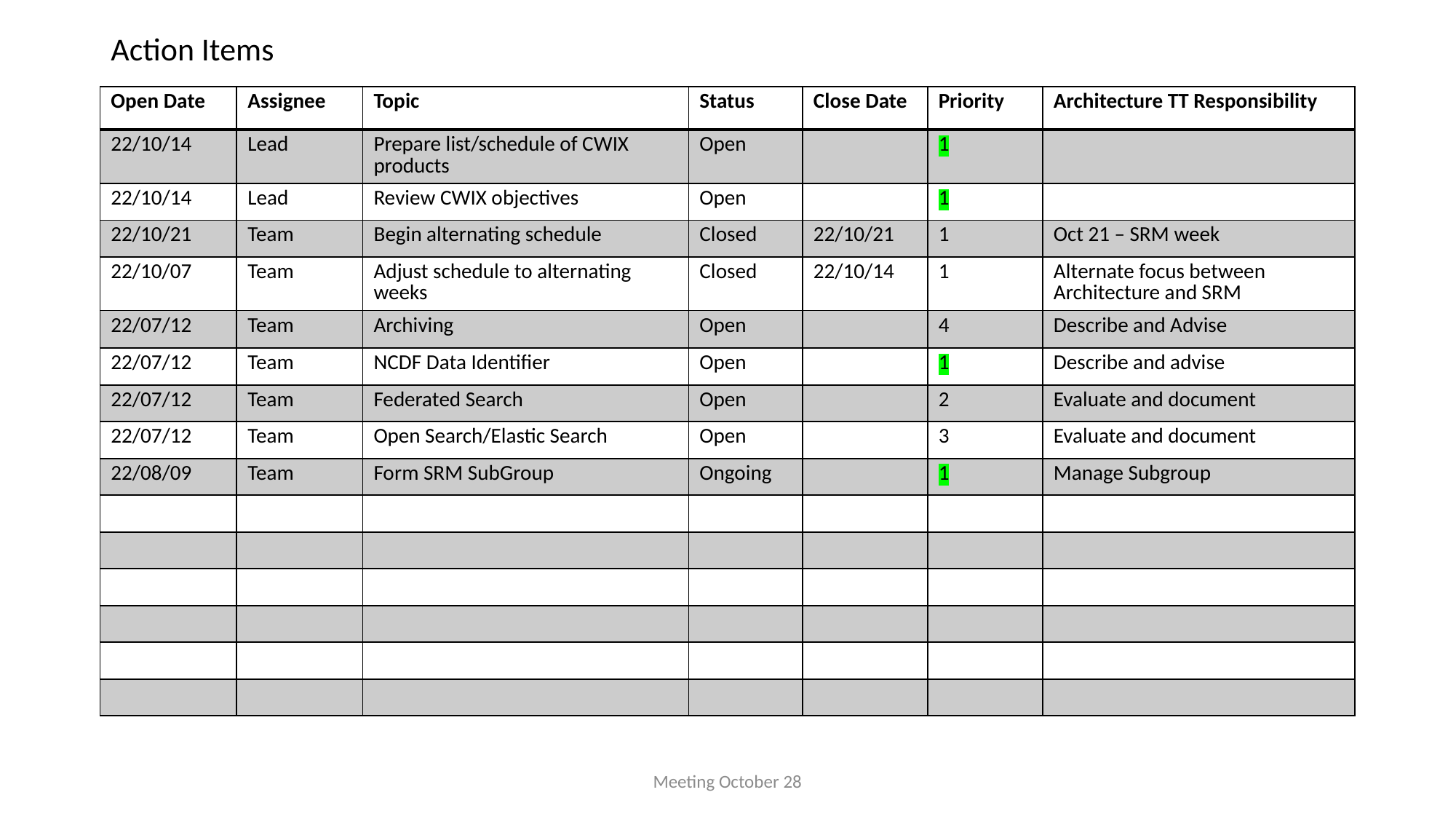

# Action Items
| Open Date | Assignee | Topic | Status | Close Date | Priority | Architecture TT Responsibility |
| --- | --- | --- | --- | --- | --- | --- |
| 22/10/14 | Lead | Prepare list/schedule of CWIX products | Open |  | 1 |  |
| 22/10/14 | Lead | Review CWIX objectives | Open |  | 1 |  |
| 22/10/21 | Team | Begin alternating schedule | Closed | 22/10/21 | 1 | Oct 21 – SRM week |
| 22/10/07 | Team | Adjust schedule to alternating weeks | Closed | 22/10/14 | 1 | Alternate focus between Architecture and SRM |
| 22/07/12 | Team | Archiving | Open |  | 4 | Describe and Advise |
| 22/07/12 | Team | NCDF Data Identifier | Open |  | 1 | Describe and advise |
| 22/07/12 | Team | Federated Search | Open |  | 2 | Evaluate and document |
| 22/07/12 | Team | Open Search/Elastic Search | Open |  | 3 | Evaluate and document |
| 22/08/09 | Team | Form SRM SubGroup | Ongoing |  | 1 | Manage Subgroup |
|  |  |  |  |  |  |  |
|  |  |  |  |  |  |  |
|  |  |  |  |  |  |  |
|  |  |  |  |  |  |  |
|  |  |  |  |  |  |  |
|  |  |  |  |  |  |  |
Meeting October 28